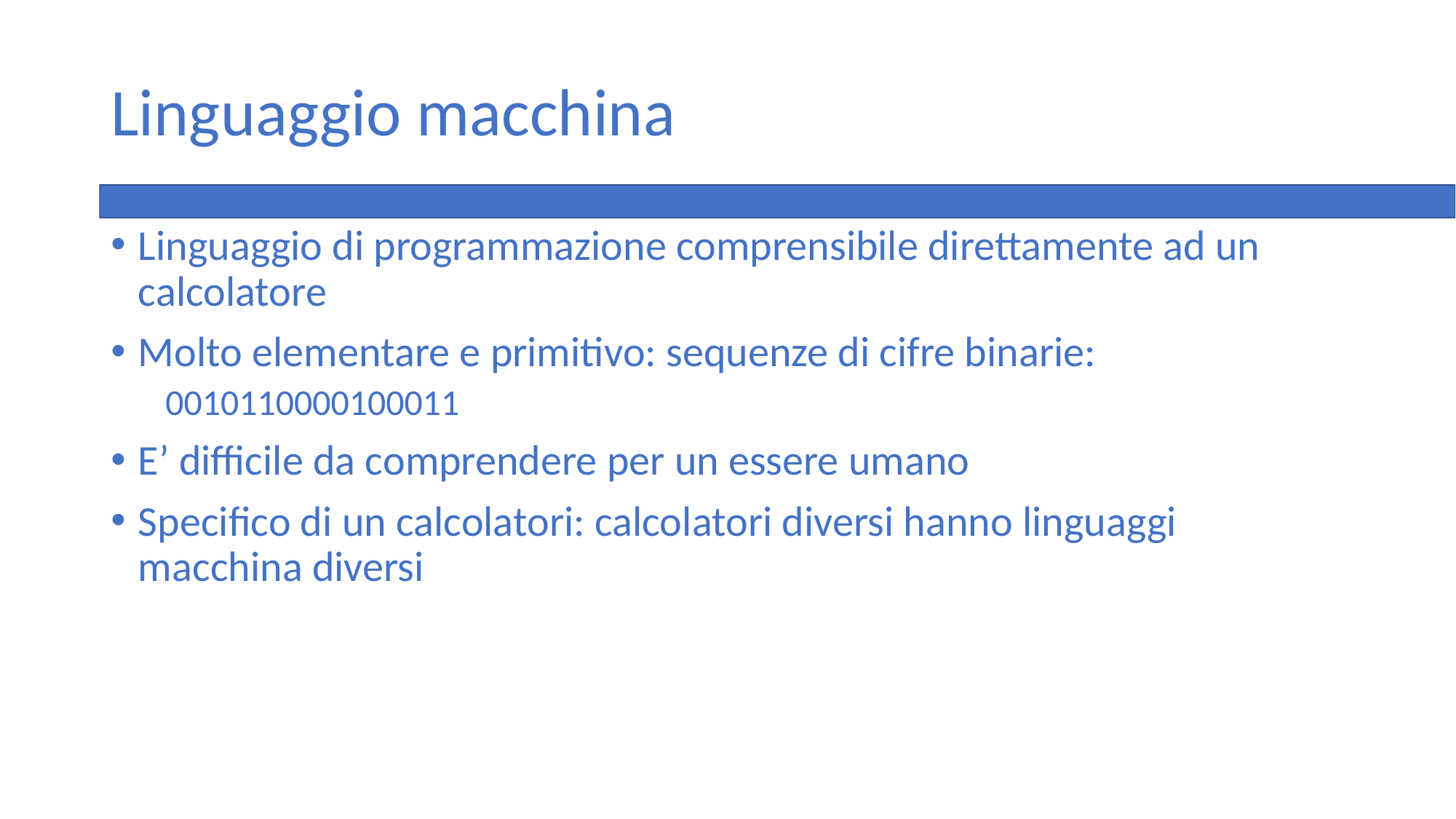

# Linguaggio macchina
Linguaggio di programmazione comprensibile direttamente ad un calcolatore
Molto elementare e primitivo: sequenze di cifre binarie:
0010110000100011
E’ difficile da comprendere per un essere umano
Specifico di un calcolatori: calcolatori diversi hanno linguaggi macchina diversi